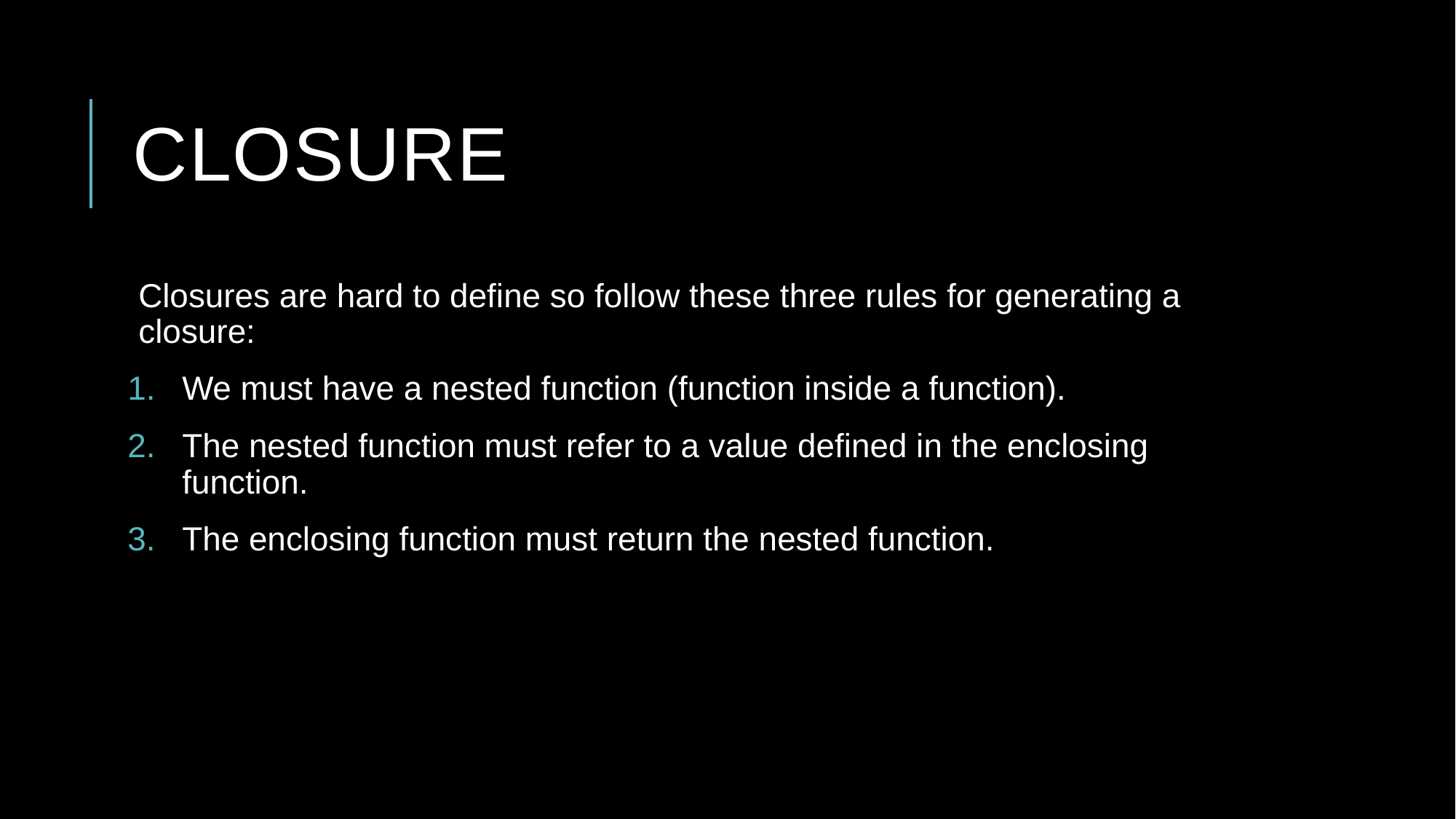

# Closure
Closures are hard to define so follow these three rules for generating a closure:
We must have a nested function (function inside a function).
The nested function must refer to a value defined in the enclosing function.
The enclosing function must return the nested function.